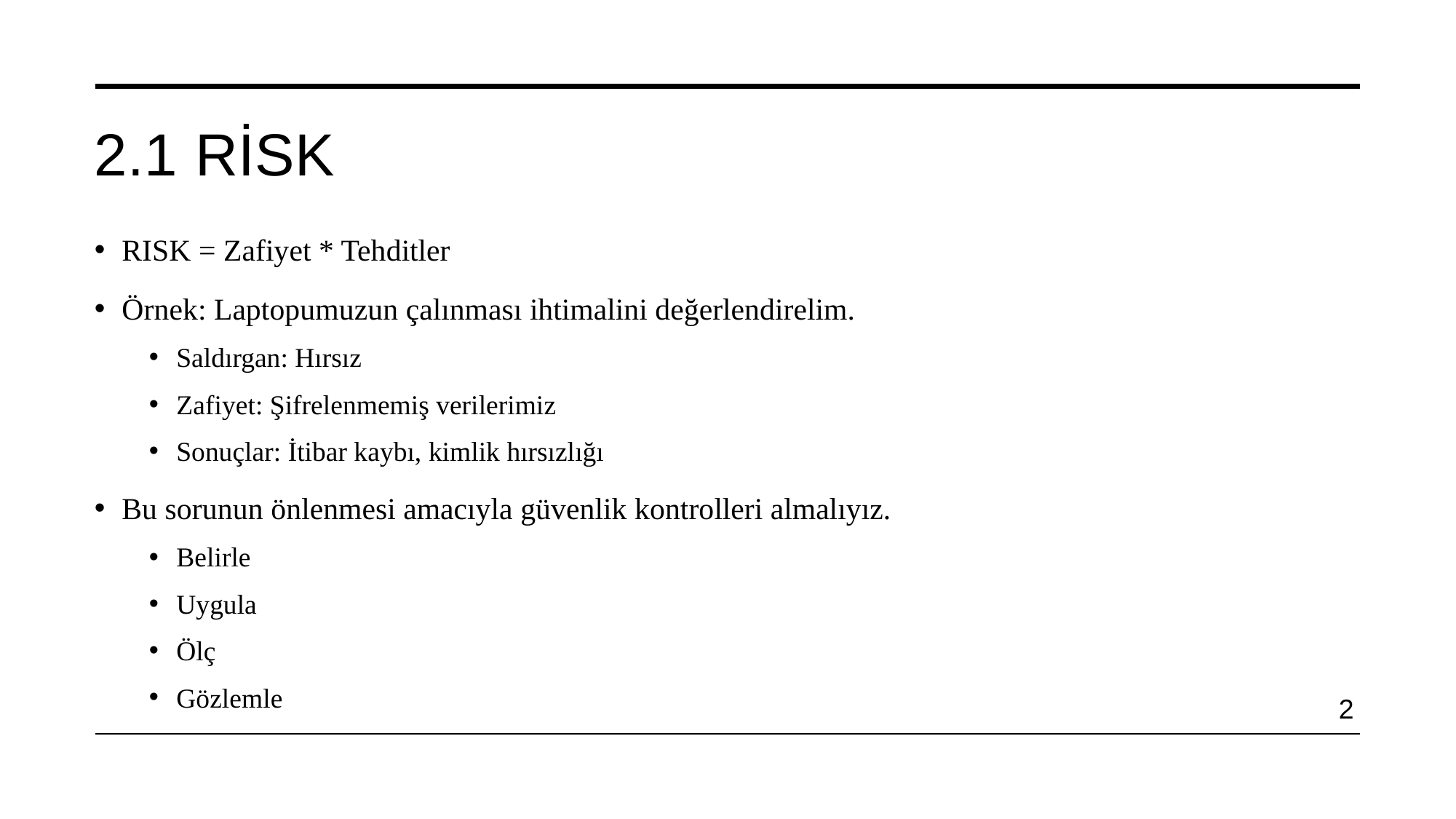

# 2.1 RisK
RISK = Zafiyet * Tehditler
Örnek: Laptopumuzun çalınması ihtimalini değerlendirelim.
Saldırgan: Hırsız
Zafiyet: Şifrelenmemiş verilerimiz
Sonuçlar: İtibar kaybı, kimlik hırsızlığı
Bu sorunun önlenmesi amacıyla güvenlik kontrolleri almalıyız.
Belirle
Uygula
Ölç
Gözlemle
2